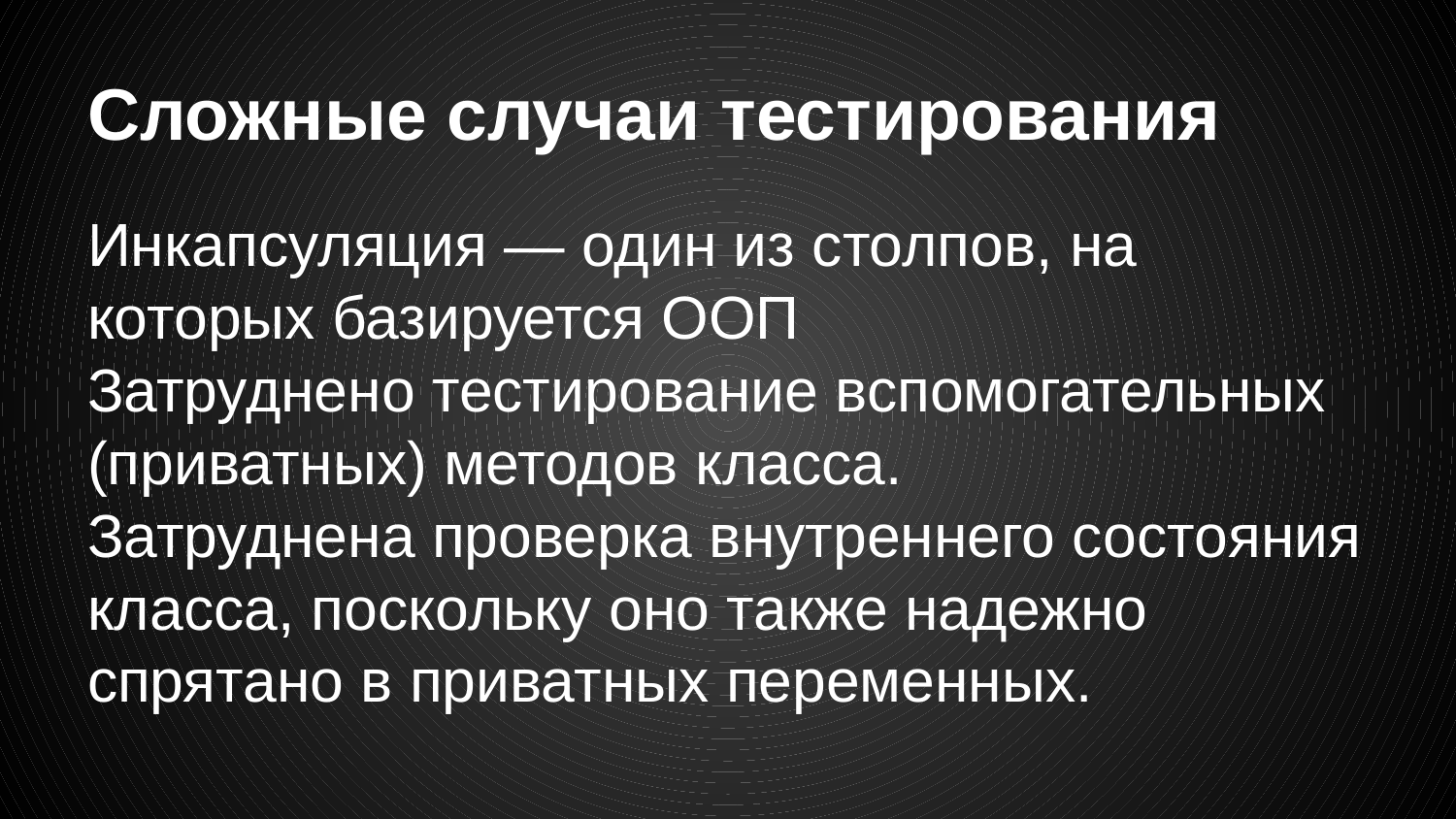

# Сложные случаи тестирования
Инкапсуляция — один из столпов, на которых базируется ООП
Затруднено тестирование вспомогательных (приватных) методов класса.
Затруднена проверка внутреннего состояния класса, поскольку оно также надежно спрятано в приватных переменных.